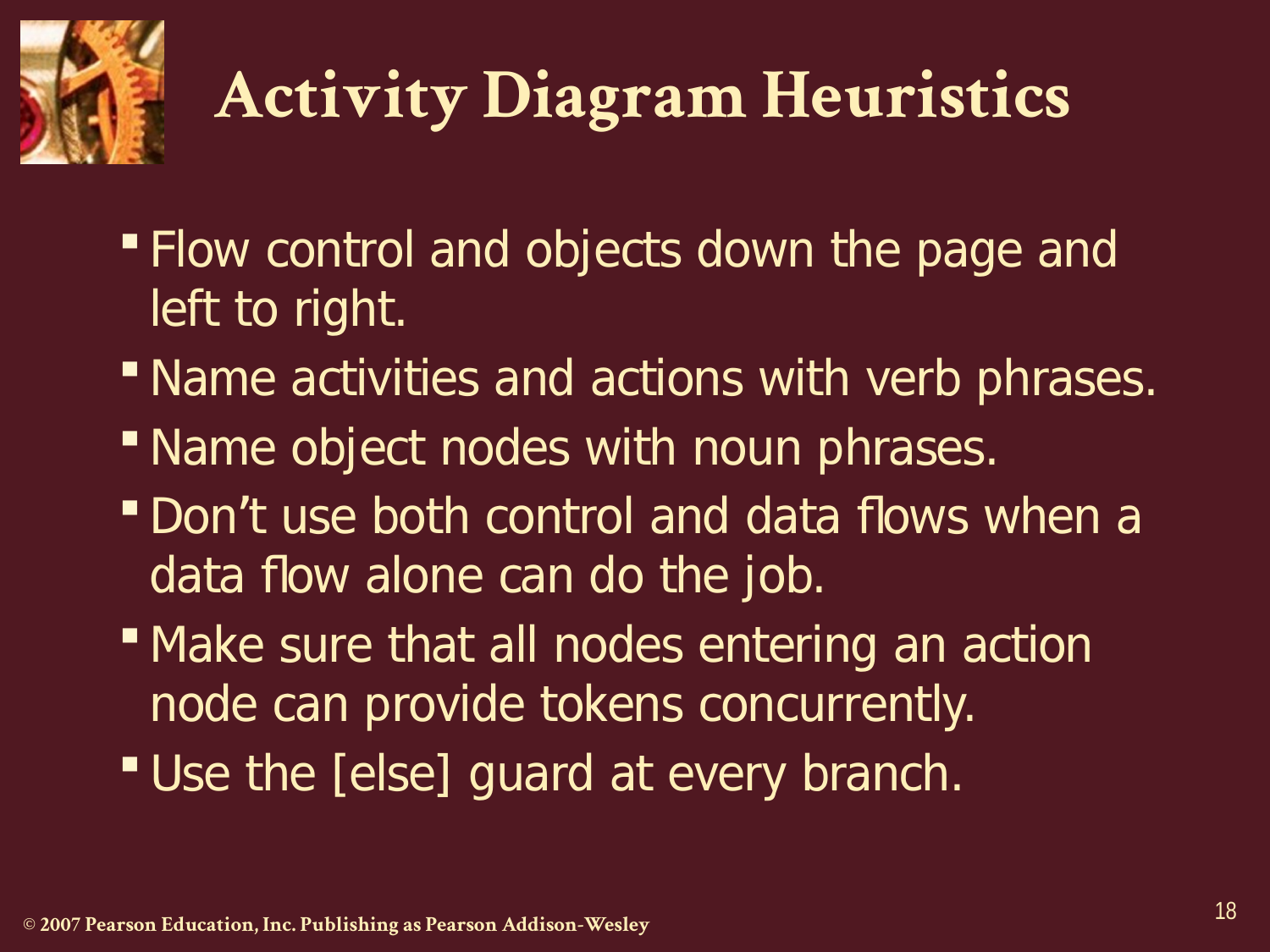

# Activity Diagram Heuristics
Flow control and objects down the page and left to right.
Name activities and actions with verb phrases.
Name object nodes with noun phrases.
Don’t use both control and data flows when a data flow alone can do the job.
Make sure that all nodes entering an action node can provide tokens concurrently.
Use the [else] guard at every branch.
18